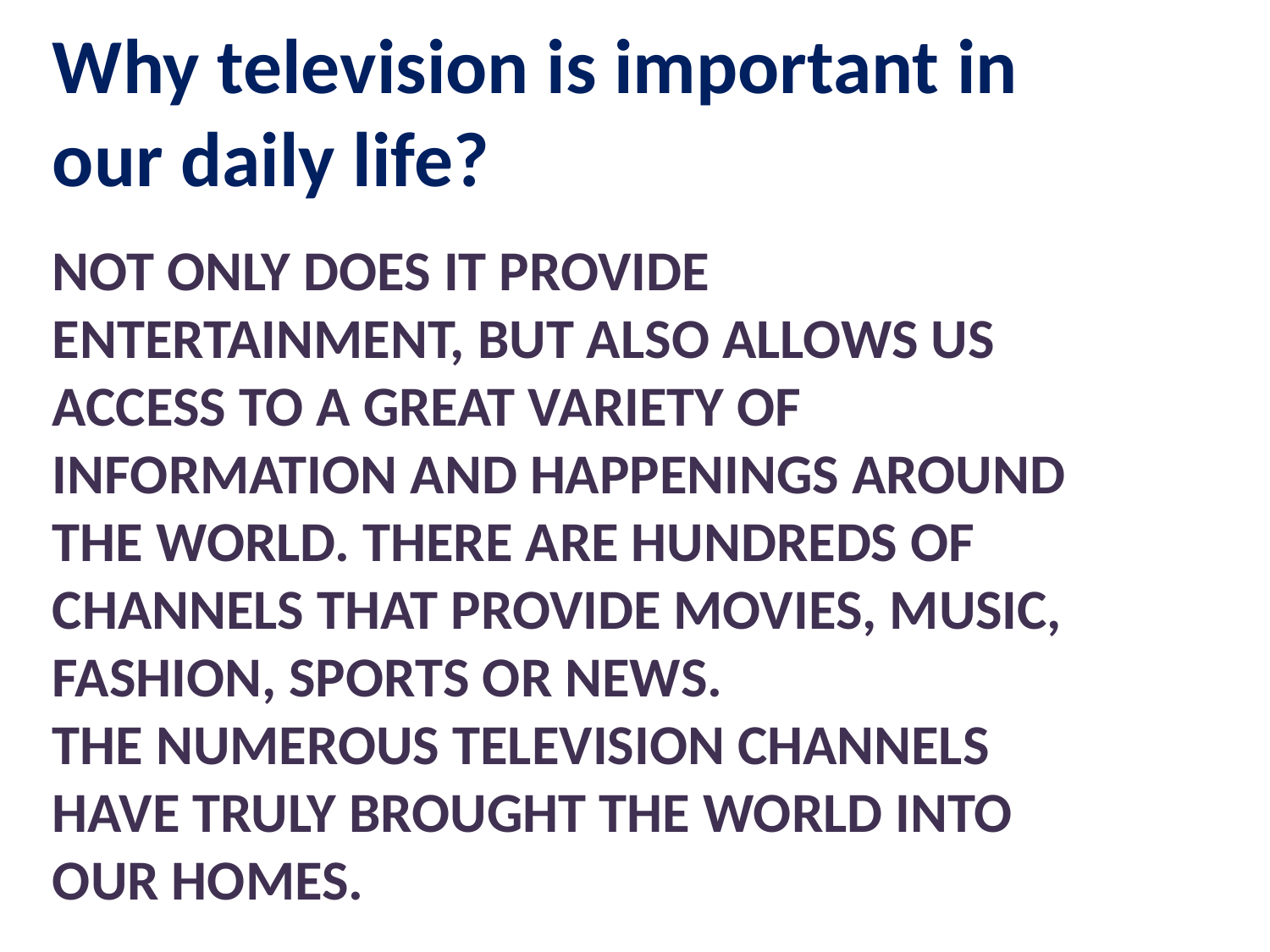

Why television is important in our daily life?
# Not only does it provide entertainment, but also allows us access to a great variety of information and happenings around the world. There are hundreds of channels that provide movies, music, fashion, sports or news. The numerous television channels have truly brought the world into our homes.